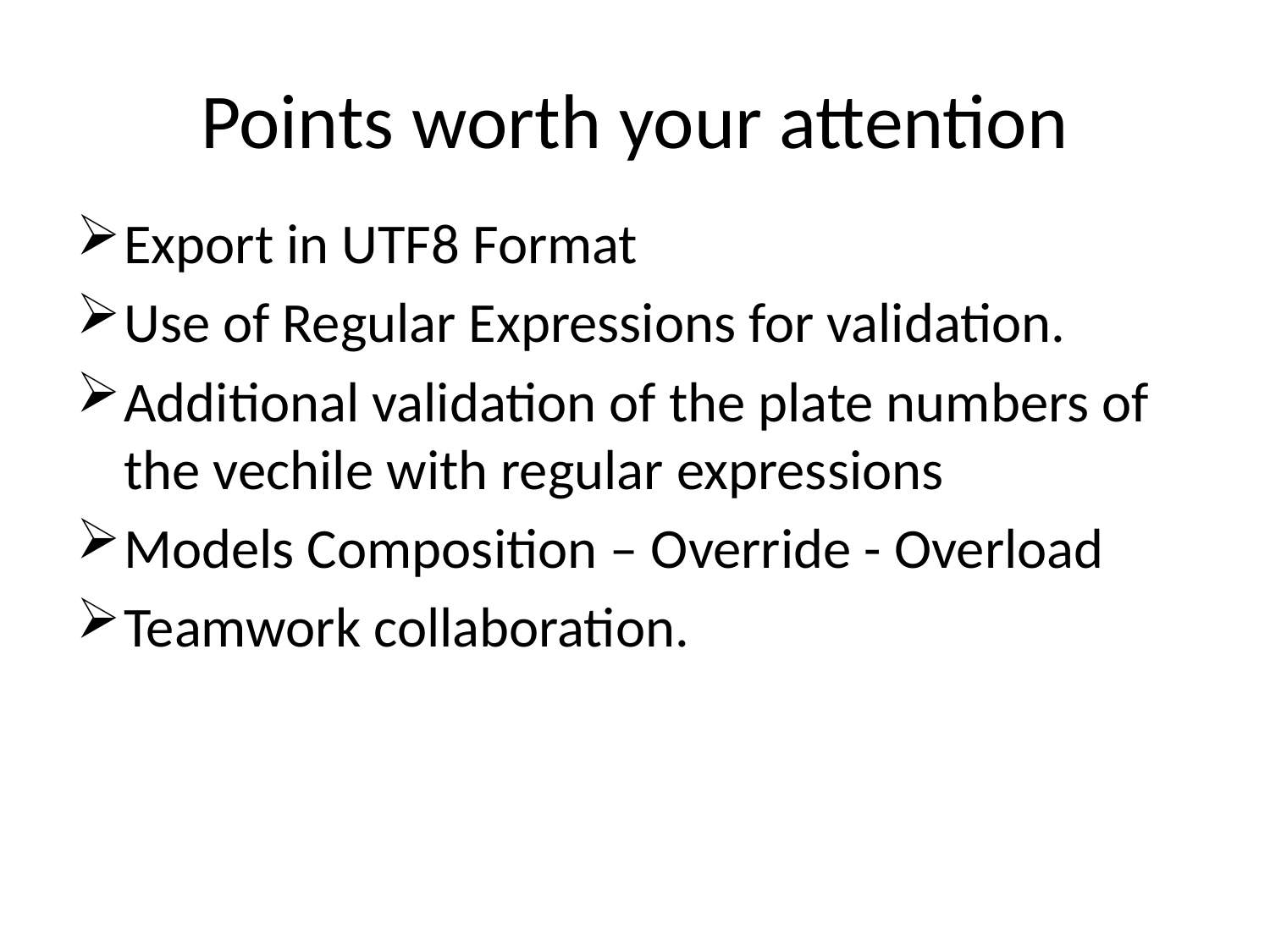

# Points worth your attention
Export in UTF8 Format
Use of Regular Expressions for validation.
Additional validation of the plate numbers of the vechile with regular expressions
Models Composition – Override - Overload
Teamwork collaboration.